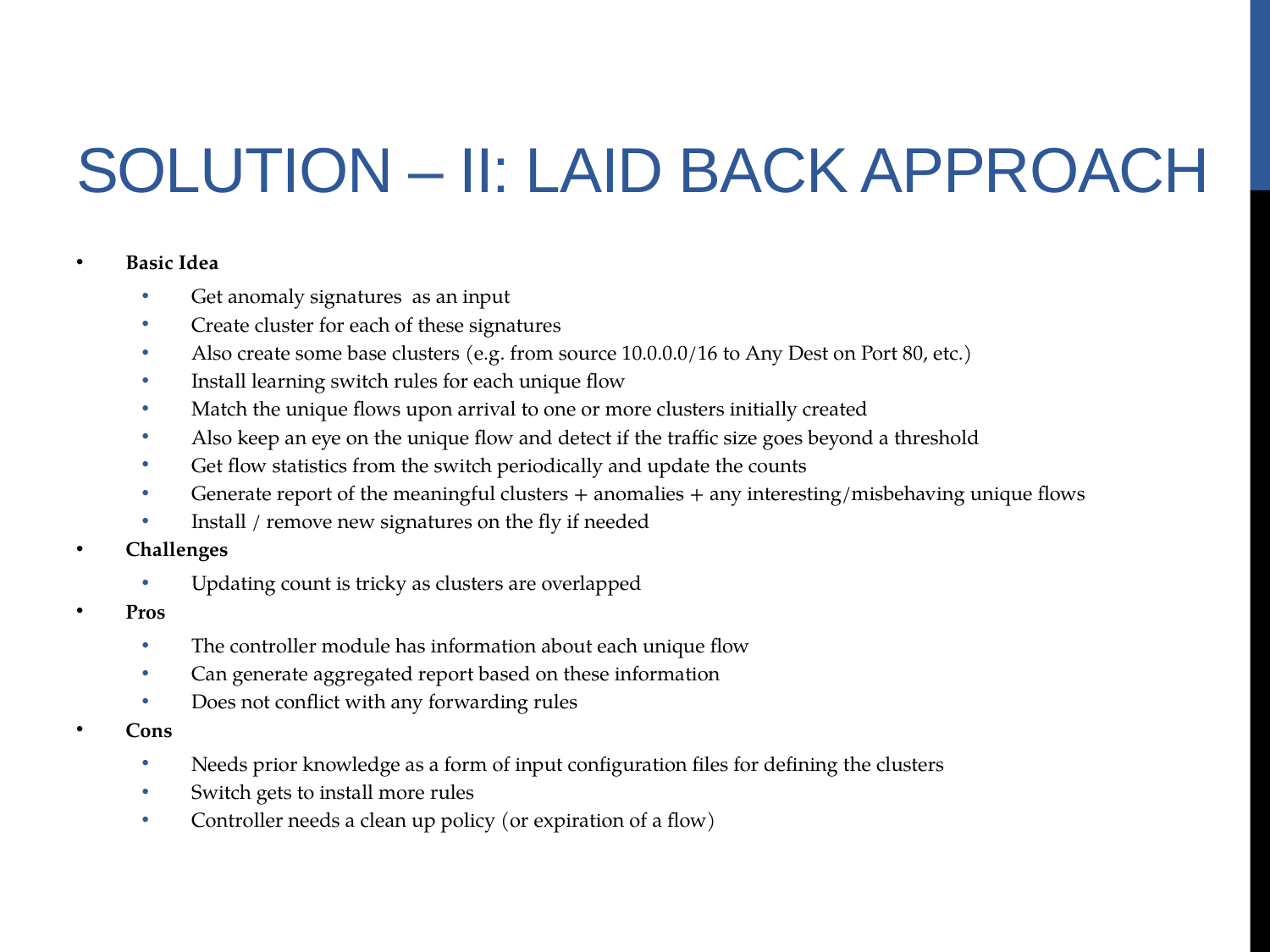

# Solution – II: Laid Back Approach
Basic Idea
Get anomaly signatures  as an input
Create cluster for each of these signatures
Also create some base clusters (e.g. from source 10.0.0.0/16 to Any Dest on Port 80, etc.)
Install learning switch rules for each unique flow
Match the unique flows upon arrival to one or more clusters initially created
Also keep an eye on the unique flow and detect if the traffic size goes beyond a threshold
Get flow statistics from the switch periodically and update the counts
Generate report of the meaningful clusters + anomalies + any interesting/misbehaving unique flows
Install / remove new signatures on the fly if needed
Challenges
Updating count is tricky as clusters are overlapped
Pros
The controller module has information about each unique flow
Can generate aggregated report based on these information
Does not conflict with any forwarding rules
Cons
Needs prior knowledge as a form of input configuration files for defining the clusters
Switch gets to install more rules
Controller needs a clean up policy (or expiration of a flow)